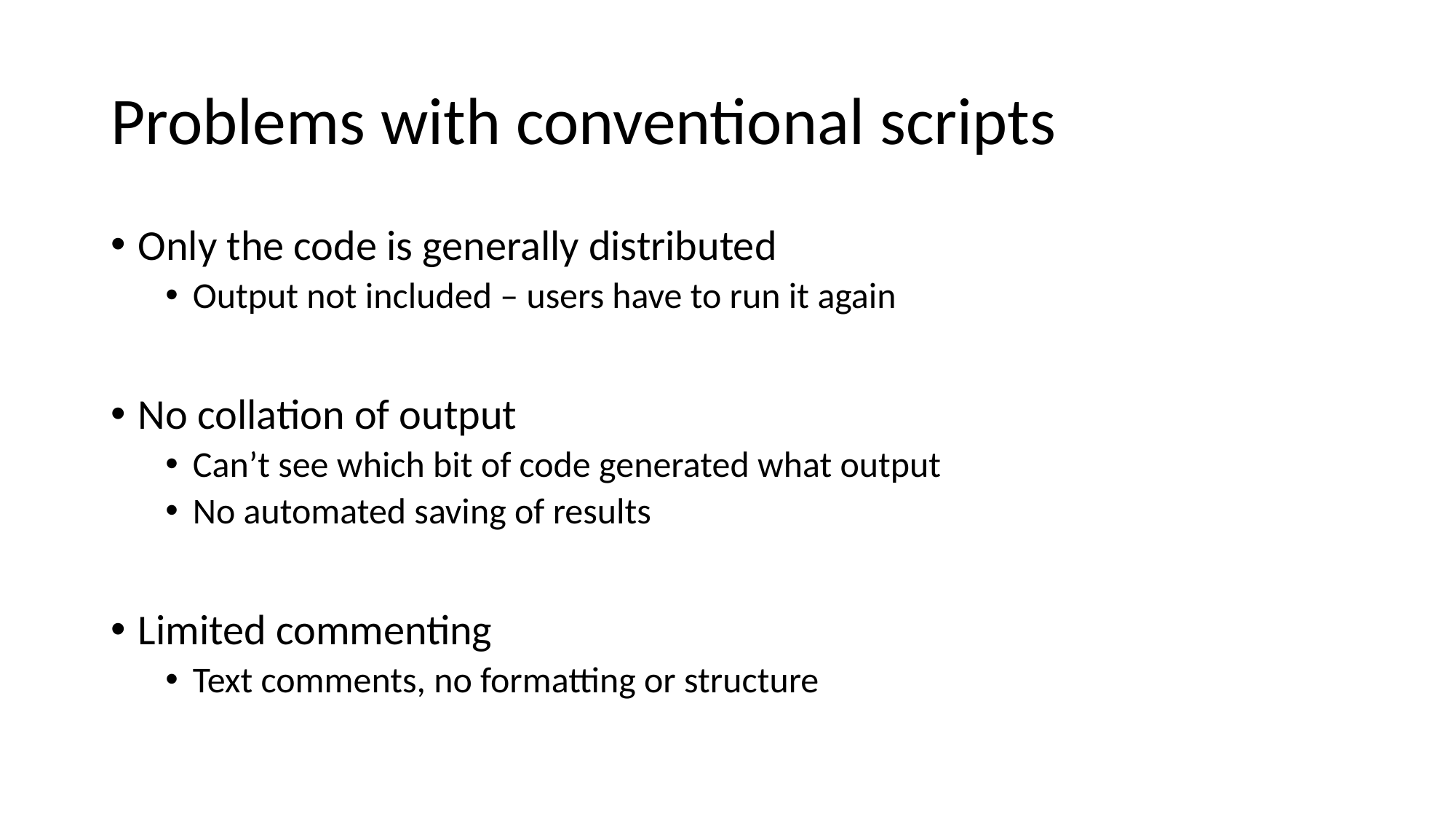

# Problems with conventional scripts
Only the code is generally distributed
Output not included – users have to run it again

No collation of output
Can’t see which bit of code generated what output
No automated saving of results

Limited commenting
Text comments, no formatting or structure